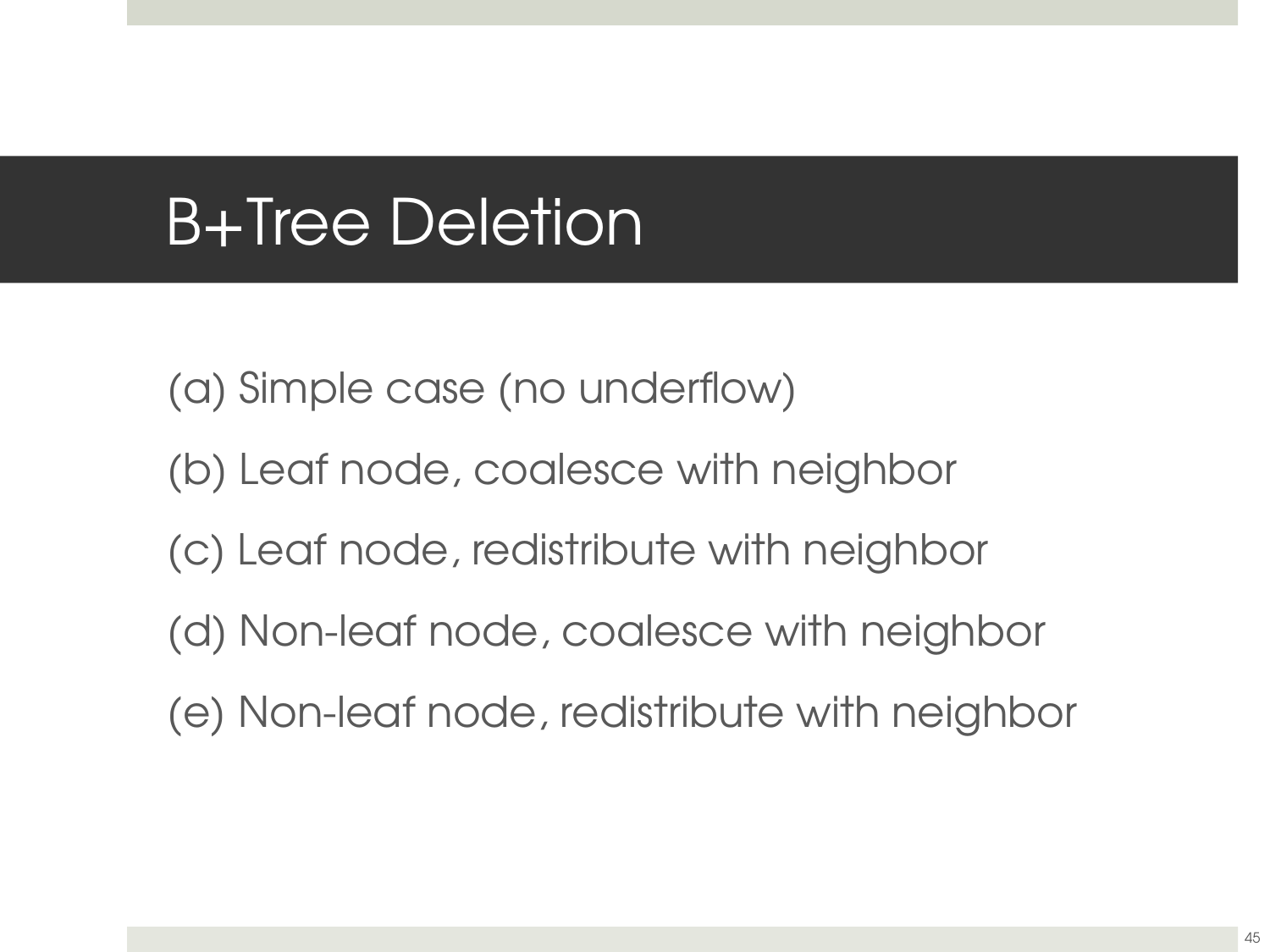

# B+Tree Deletion
(a) Simple case (no underflow)
(b) Leaf node, coalesce with neighbor
(c) Leaf node, redistribute with neighbor
(d) Non-leaf node, coalesce with neighbor
(e) Non-leaf node, redistribute with neighbor

45